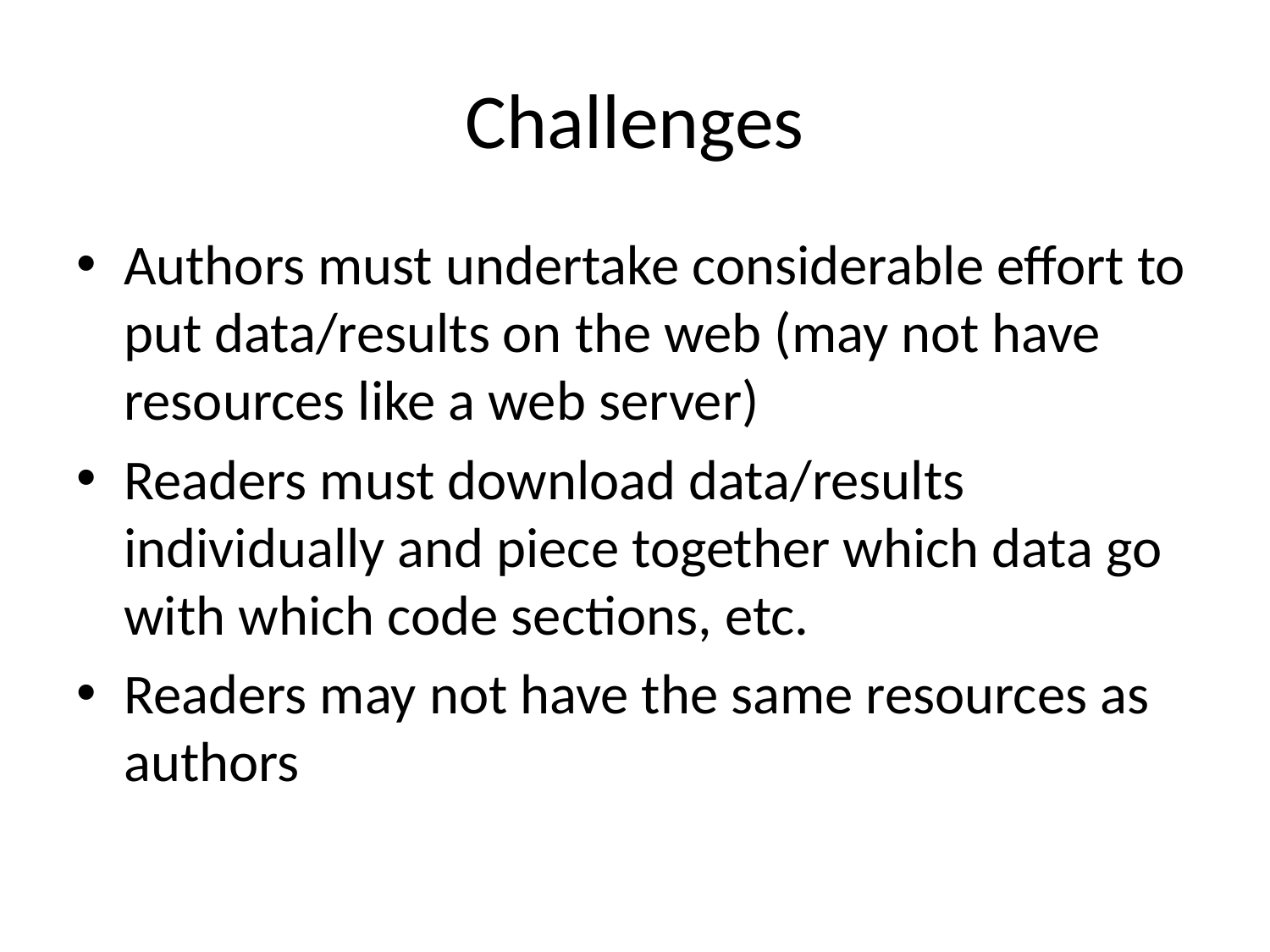

# Challenges
Authors must undertake considerable effort to put data/results on the web (may not have resources like a web server)
Readers must download data/results individually and piece together which data go with which code sections, etc.
Readers may not have the same resources as authors